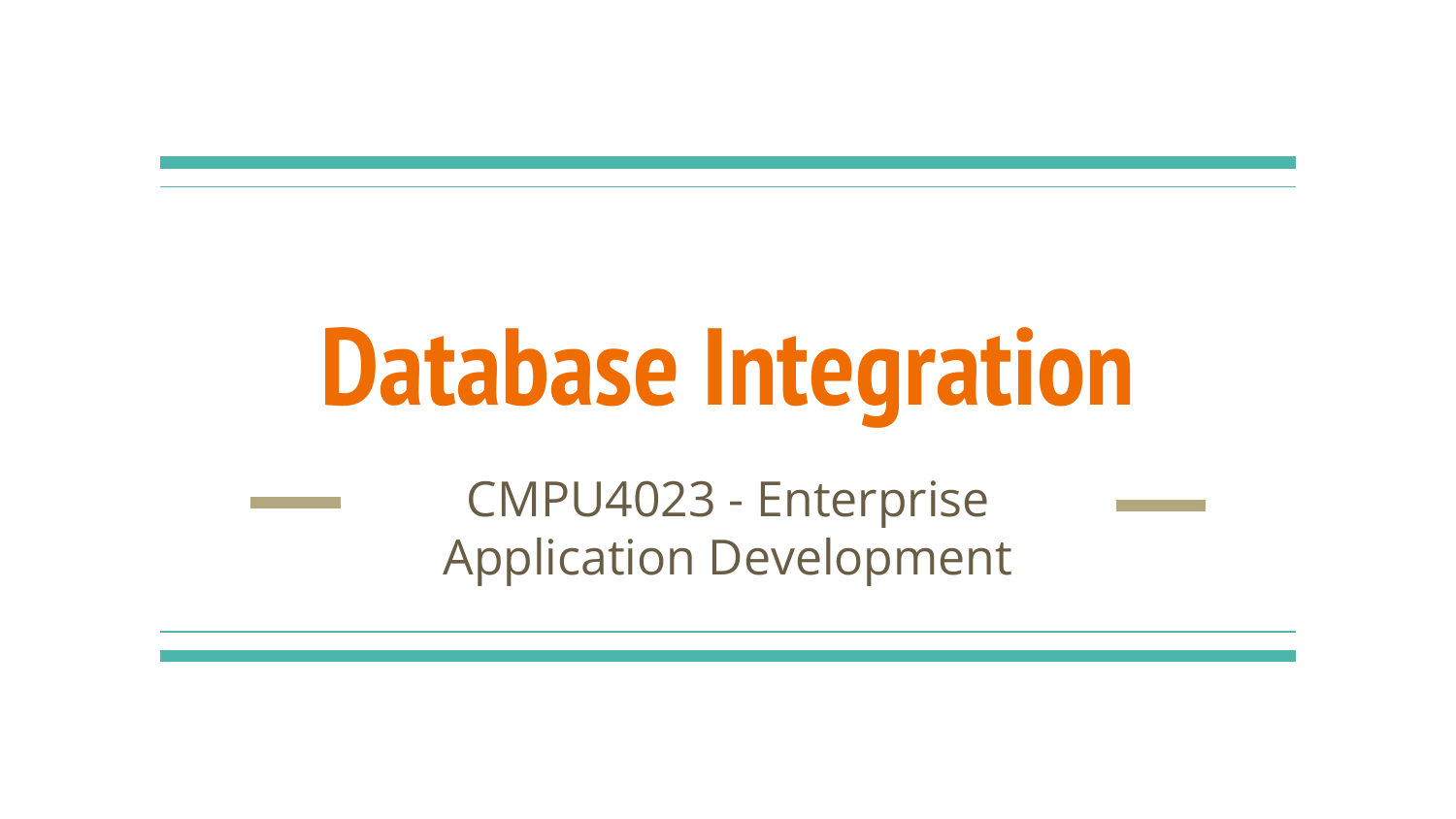

# Database Integration
CMPU4023 - Enterprise Application Development